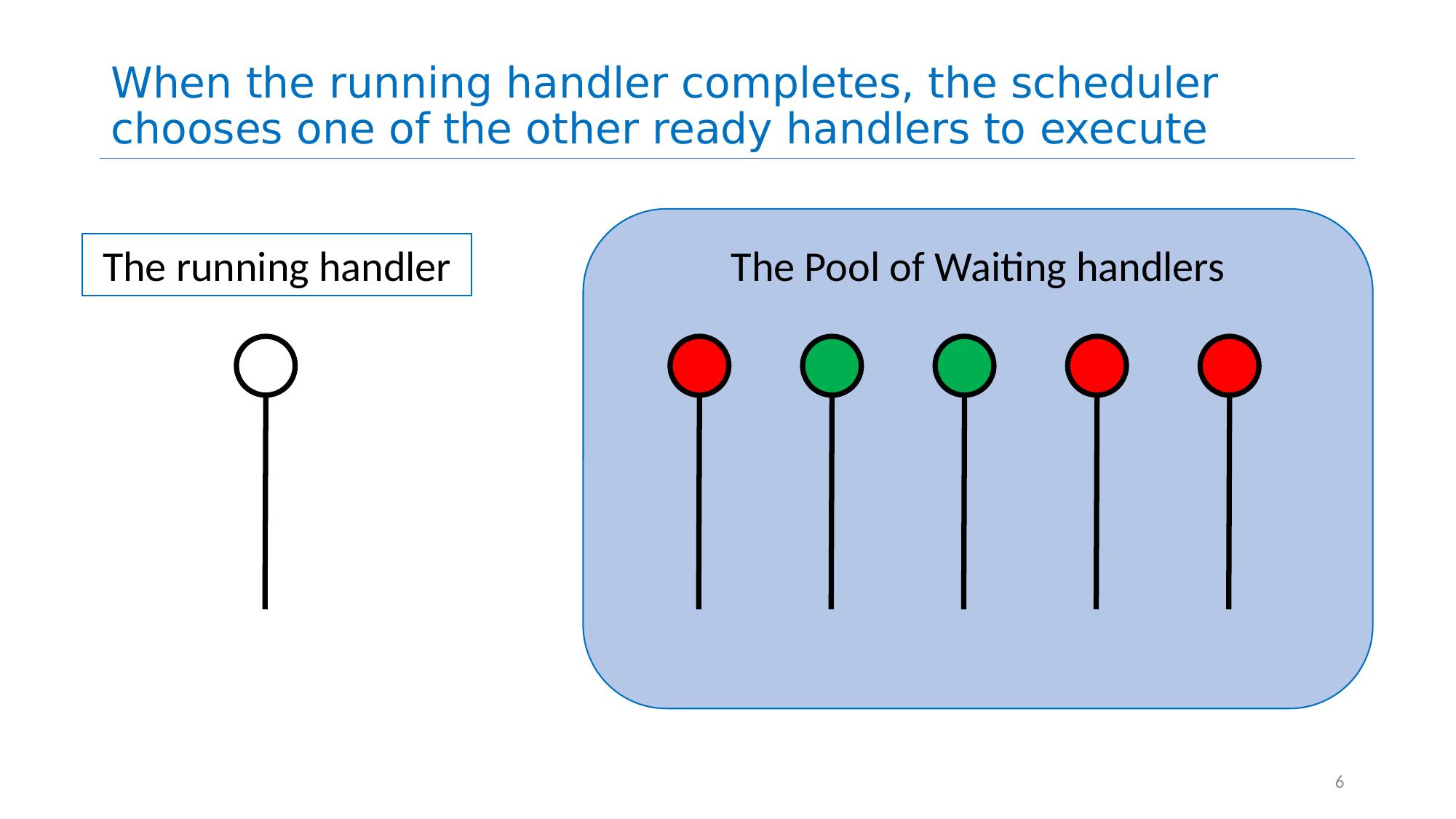

# When the running handler completes, the scheduler chooses one of the other ready handlers to execute
The Pool of Waiting handlers
The running handler

6